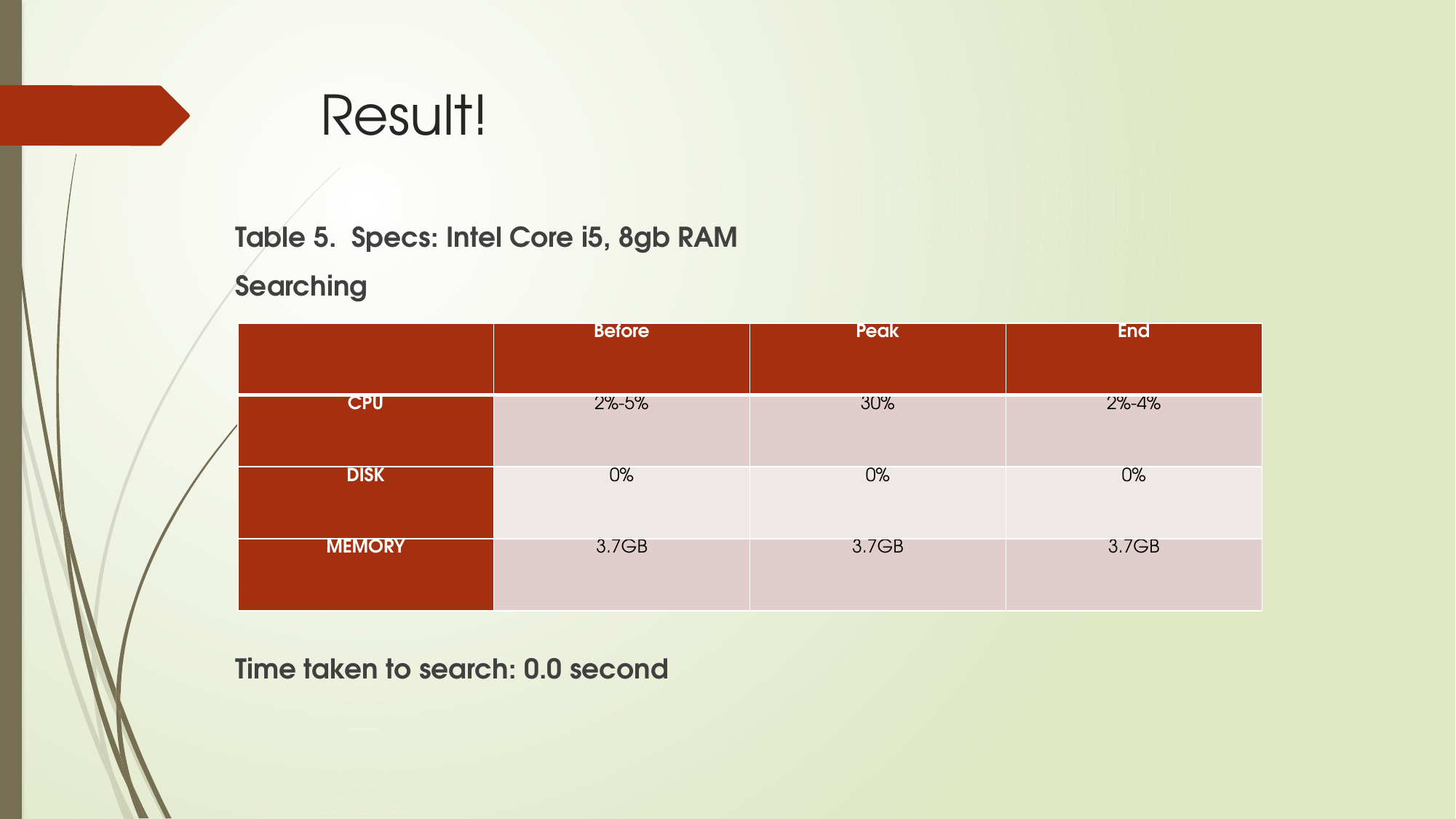

# Result!
Table 5.  Specs: Intel Core i5, 8gb RAM
Searching

Time taken to search: 0.0 second
|  | Before | Peak | End |
| --- | --- | --- | --- |
| CPU | 2%-5% | 30% | 2%-4% |
| DISK | 0% | 0% | 0% |
| MEMORY | 3.7GB | 3.7GB | 3.7GB |